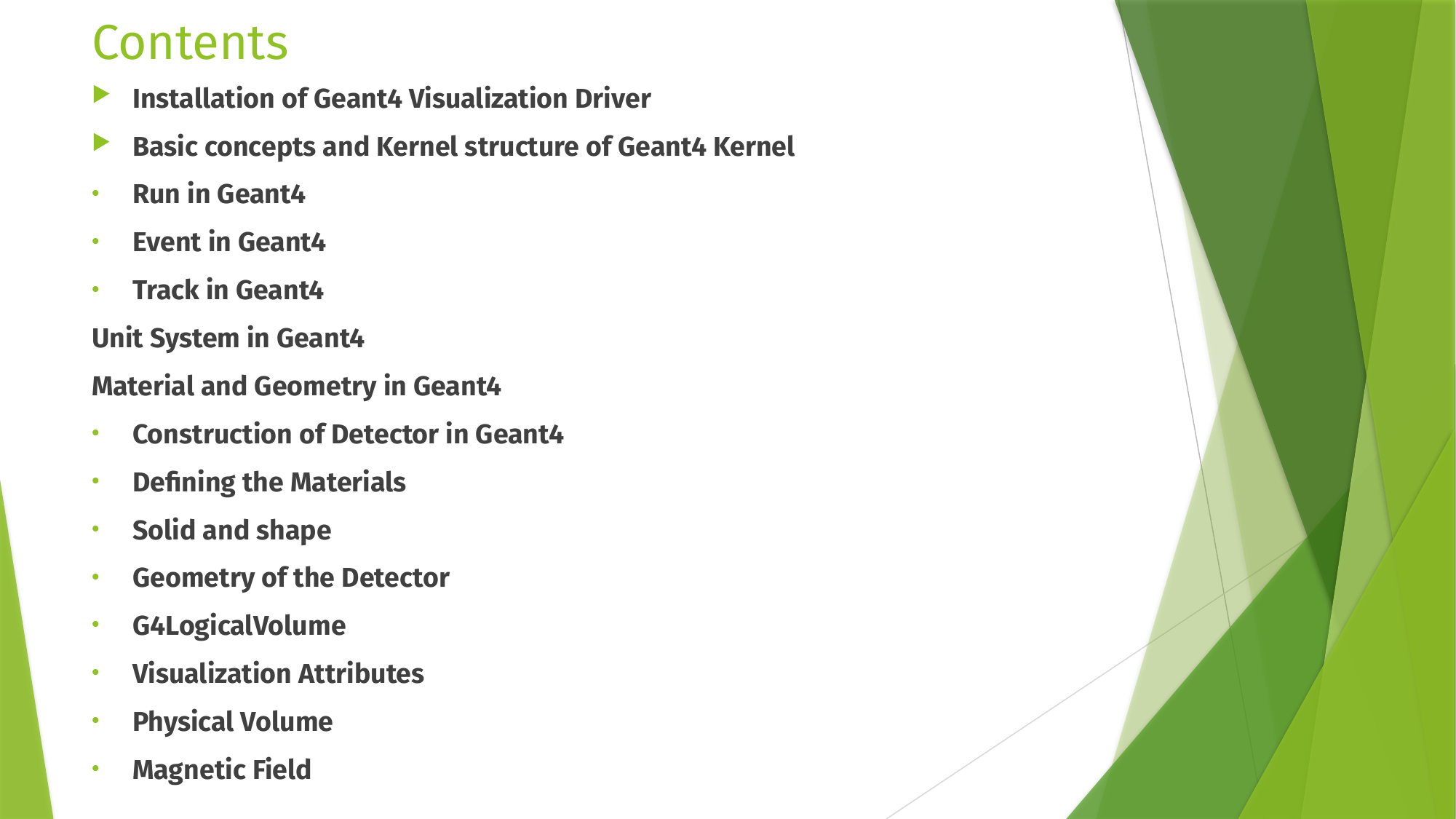

# Contents
Installation of Geant4 Visualization Driver
Basic concepts and Kernel structure of Geant4 Kernel
Run in Geant4
Event in Geant4
Track in Geant4
Unit System in Geant4
Material and Geometry in Geant4
Construction of Detector in Geant4
Defining the Materials
Solid and shape
Geometry of the Detector
G4LogicalVolume
Visualization Attributes
Physical Volume
Magnetic Field